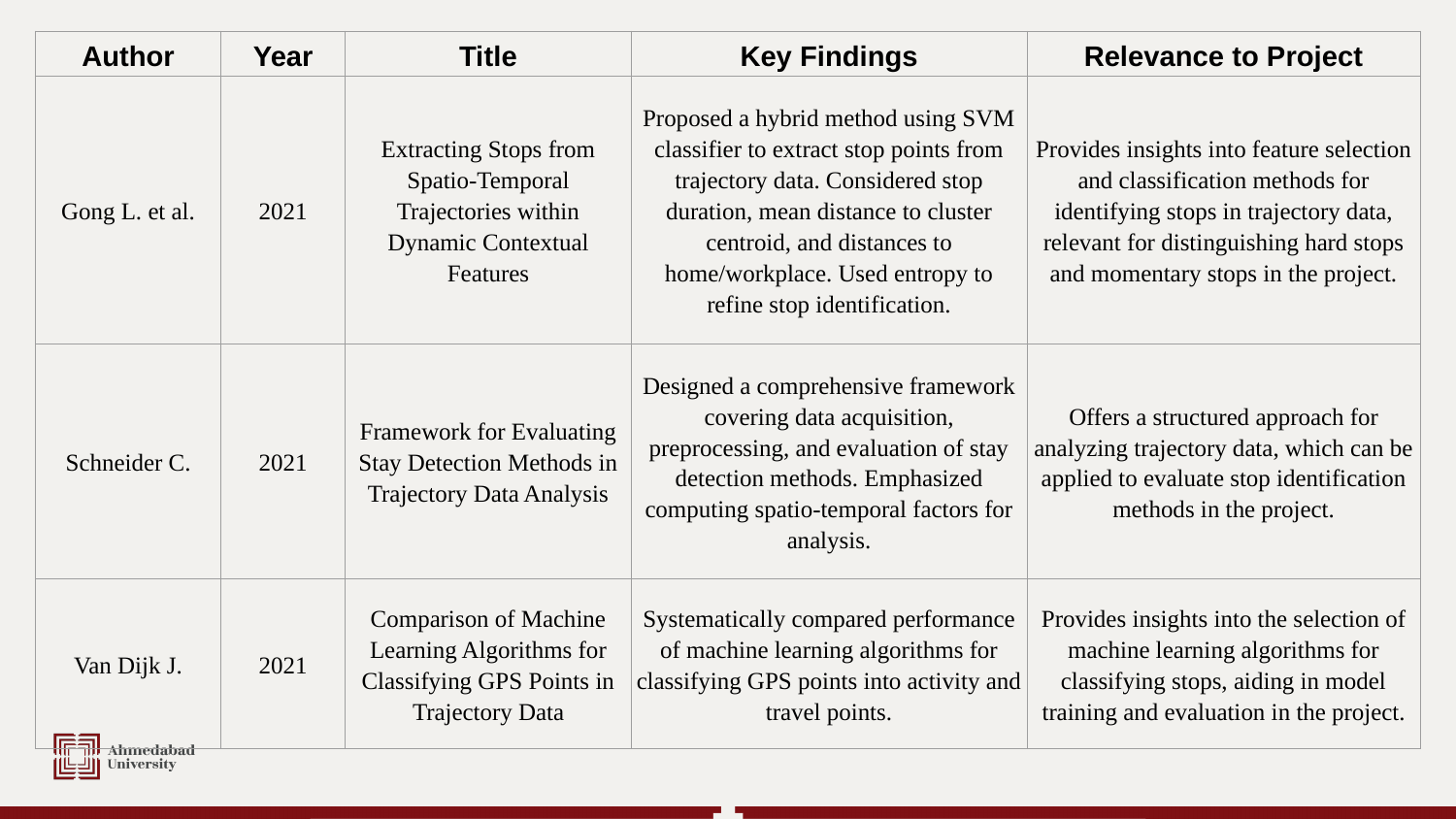

| Author | Year | Title | Key Findings | Relevance to Project |
| --- | --- | --- | --- | --- |
| Gong L. et al. | 2021 | Extracting Stops from Spatio-Temporal Trajectories within Dynamic Contextual Features | Proposed a hybrid method using SVM classifier to extract stop points from trajectory data. Considered stop duration, mean distance to cluster centroid, and distances to home/workplace. Used entropy to refine stop identification. | Provides insights into feature selection and classification methods for identifying stops in trajectory data, relevant for distinguishing hard stops and momentary stops in the project. |
| Schneider C. | 2021 | Framework for Evaluating Stay Detection Methods in Trajectory Data Analysis | Designed a comprehensive framework covering data acquisition, preprocessing, and evaluation of stay detection methods. Emphasized computing spatio-temporal factors for analysis. | Offers a structured approach for analyzing trajectory data, which can be applied to evaluate stop identification methods in the project. |
| Van Dijk J. | 2021 | Comparison of Machine Learning Algorithms for Classifying GPS Points in Trajectory Data | Systematically compared performance of machine learning algorithms for classifying GPS points into activity and travel points. | Provides insights into the selection of machine learning algorithms for classifying stops, aiding in model training and evaluation in the project. |